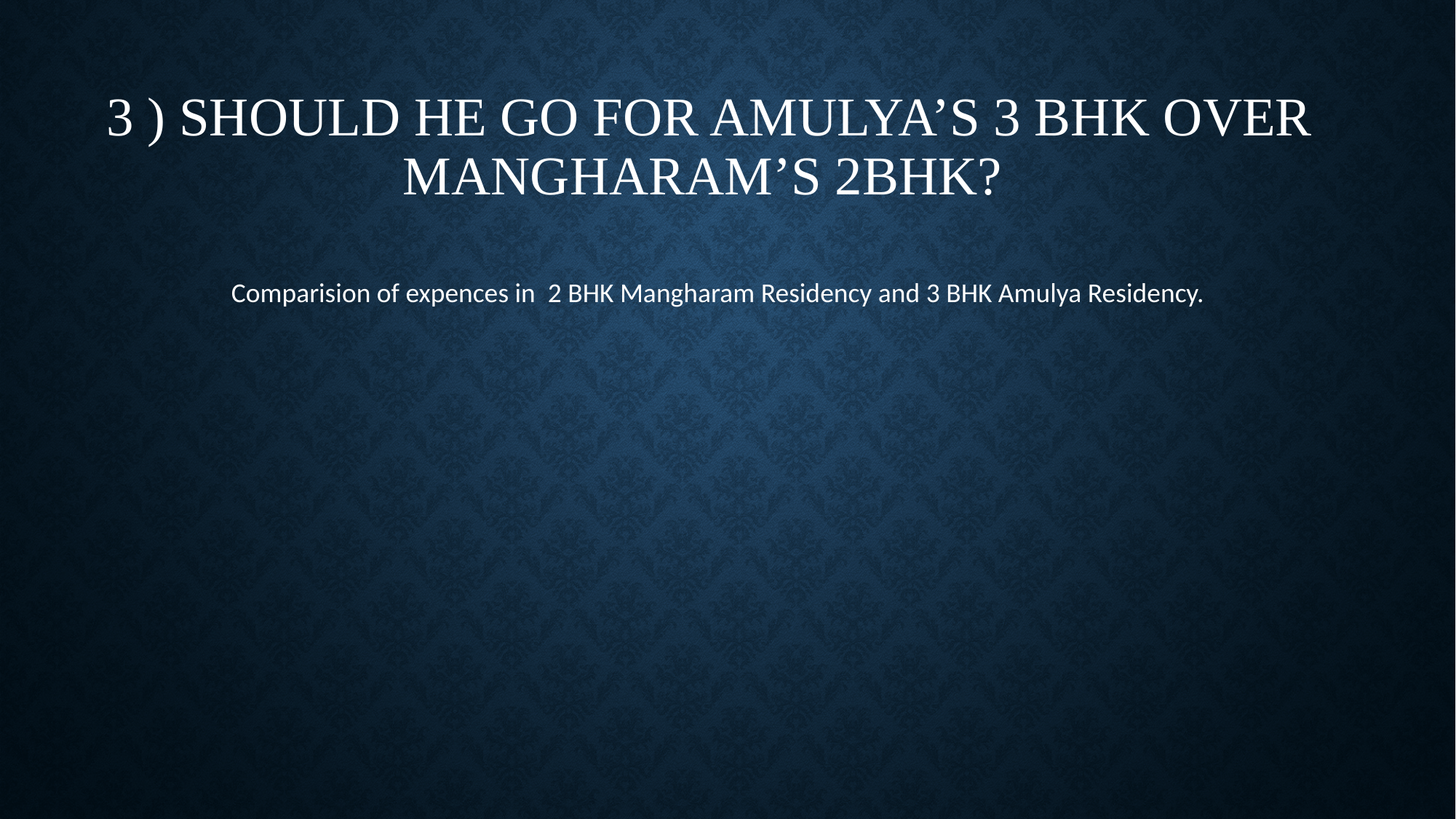

# 3 ) Should he go for Amulya’s 3 BHK over Mangharam’s 2BHK?
Comparision of expences in  2 BHK Mangharam Residency and 3 BHK Amulya Residency.